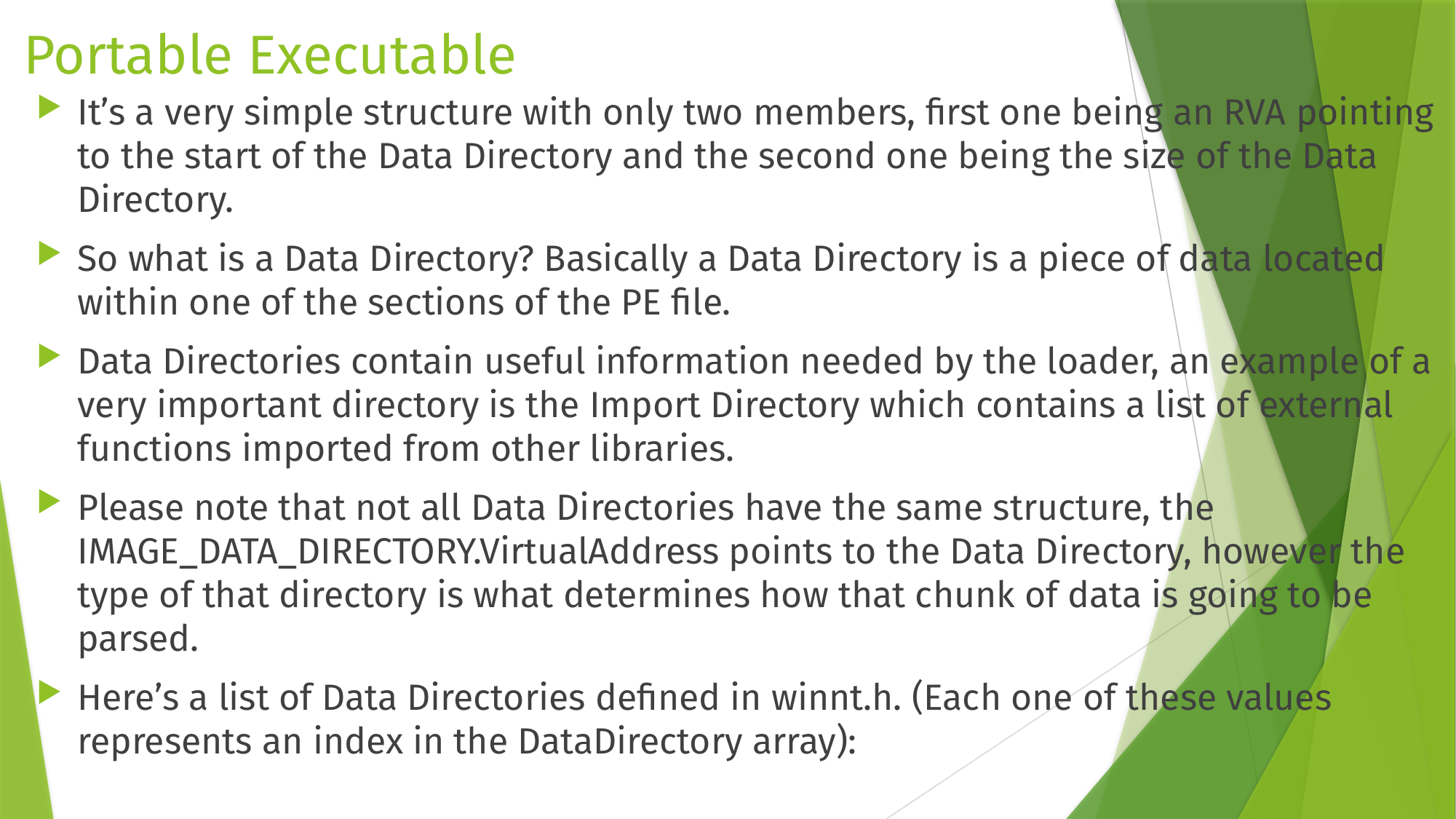

# Portable Executable
It’s a very simple structure with only two members, first one being an RVA pointing to the start of the Data Directory and the second one being the size of the Data Directory.
So what is a Data Directory? Basically a Data Directory is a piece of data located within one of the sections of the PE file.
Data Directories contain useful information needed by the loader, an example of a very important directory is the Import Directory which contains a list of external functions imported from other libraries.
Please note that not all Data Directories have the same structure, the IMAGE_DATA_DIRECTORY.VirtualAddress points to the Data Directory, however the type of that directory is what determines how that chunk of data is going to be parsed.
Here’s a list of Data Directories defined in winnt.h. (Each one of these values represents an index in the DataDirectory array):